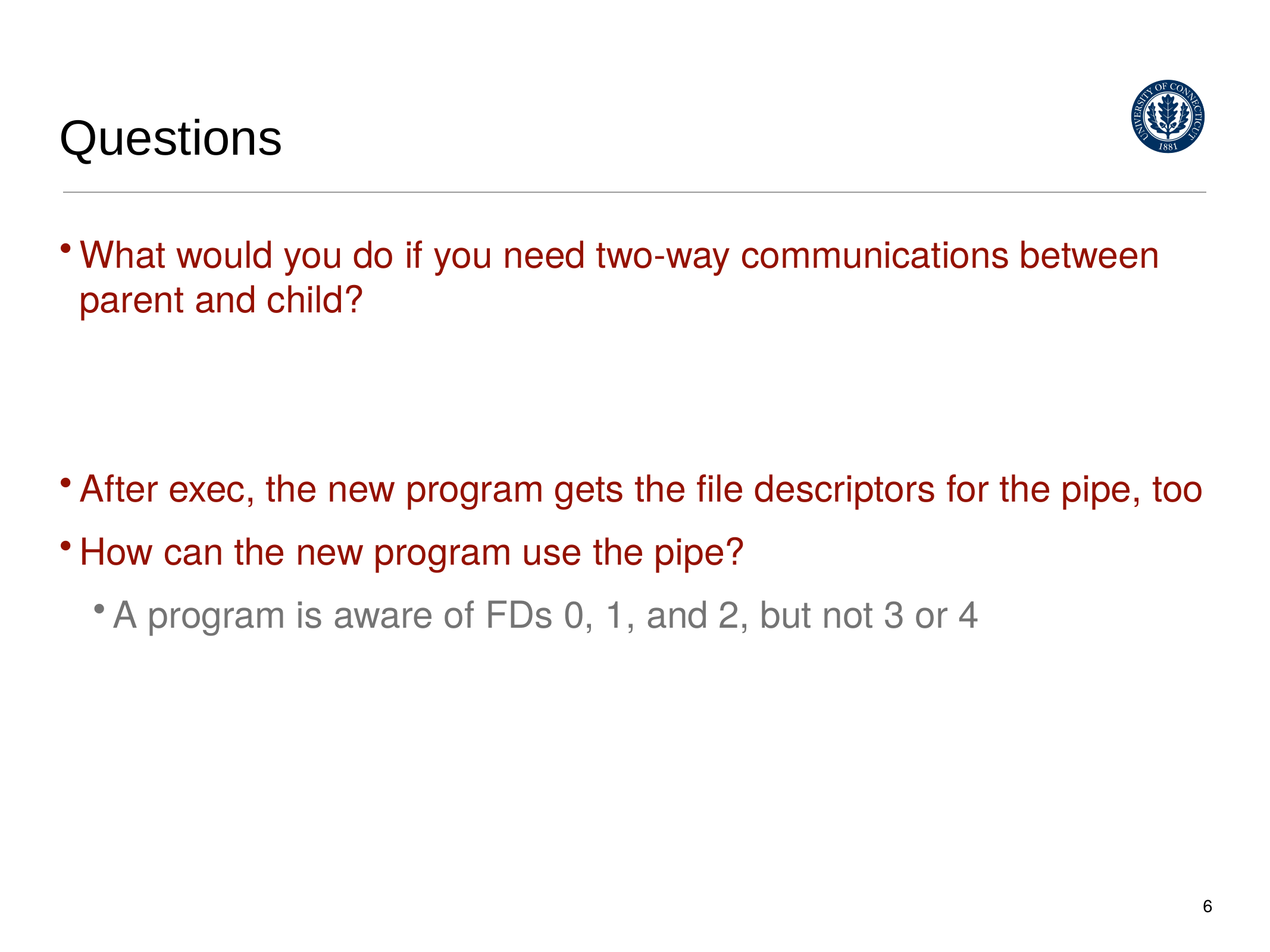

# Questions
What would you do if you need two-way communications between parent and child?

After exec, the new program gets the file descriptors for the pipe, too
How can the new program use the pipe?
A program is aware of FDs 0, 1, and 2, but not 3 or 4

6